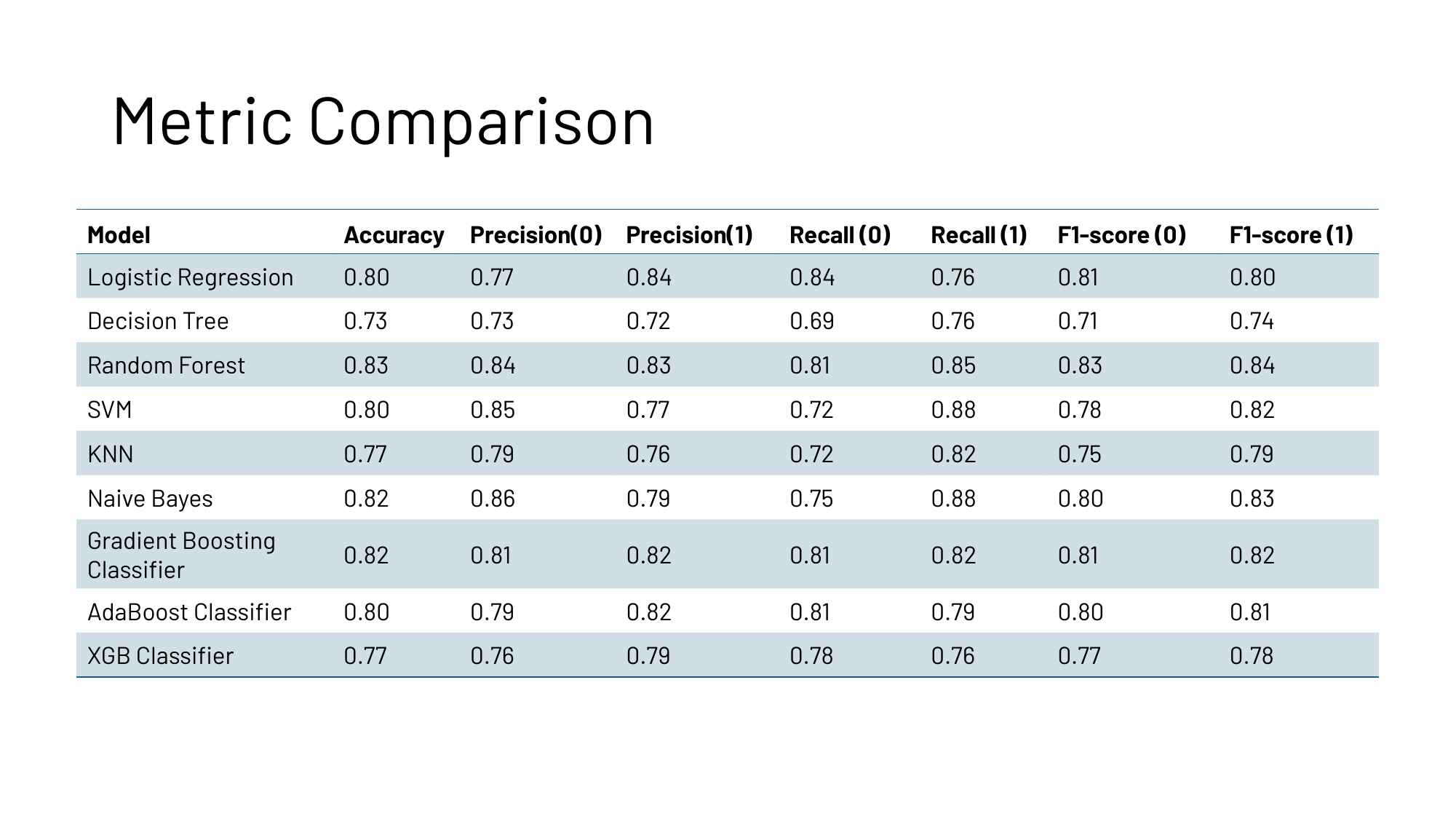

# Metric Comparison
| Model | Accuracy | Precision(0) | Precision(1) | Recall (0) | Recall (1) | F1-score (0) | F1-score (1) |
| --- | --- | --- | --- | --- | --- | --- | --- |
| Logistic Regression | 0.80 | 0.77 | 0.84 | 0.84 | 0.76 | 0.81 | 0.80 |
| Decision Tree | 0.73 | 0.73 | 0.72 | 0.69 | 0.76 | 0.71 | 0.74 |
| Random Forest | 0.83 | 0.84 | 0.83 | 0.81 | 0.85 | 0.83 | 0.84 |
| SVM | 0.80 | 0.85 | 0.77 | 0.72 | 0.88 | 0.78 | 0.82 |
| KNN | 0.77 | 0.79 | 0.76 | 0.72 | 0.82 | 0.75 | 0.79 |
| Naive Bayes | 0.82 | 0.86 | 0.79 | 0.75 | 0.88 | 0.80 | 0.83 |
| Gradient Boosting Classifier | 0.82 | 0.81 | 0.82 | 0.81 | 0.82 | 0.81 | 0.82 |
| AdaBoost Classifier | 0.80 | 0.79 | 0.82 | 0.81 | 0.79 | 0.80 | 0.81 |
| XGB Classifier | 0.77 | 0.76 | 0.79 | 0.78 | 0.76 | 0.77 | 0.78 |